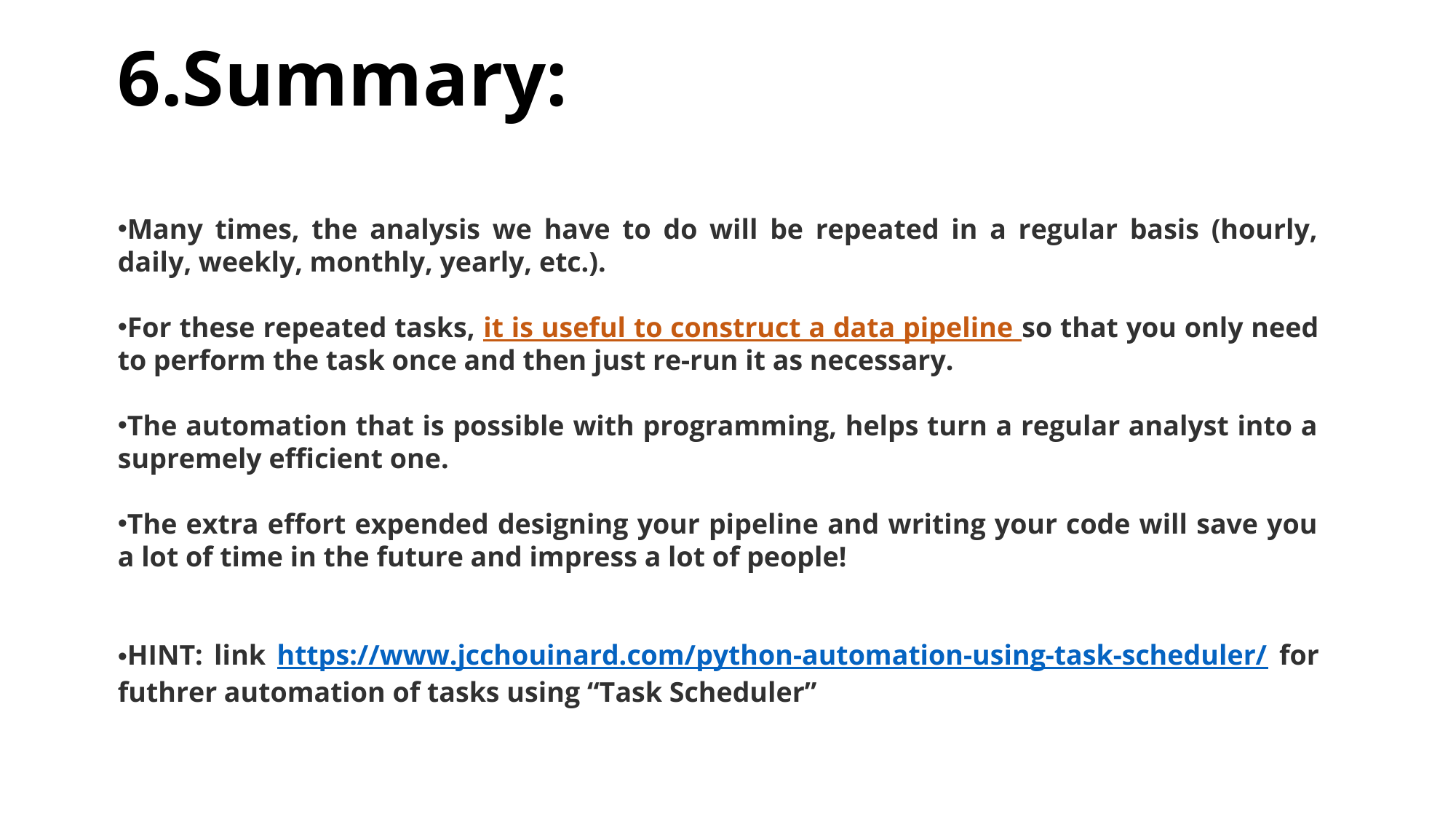

6.Summary:

Many times, the analysis we have to do will be repeated in a regular basis (hourly, daily, weekly, monthly, yearly, etc.).

For these repeated tasks, it is useful to construct a data pipeline so that you only need to perform the task once and then just re-run it as necessary.

The automation that is possible with programming, helps turn a regular analyst into a supremely efficient one.

The extra effort expended designing your pipeline and writing your code will save you a lot of time in the future and impress a lot of people!

HINT: link https://www.jcchouinard.com/python-automation-using-task-scheduler/ for futhrer automation of tasks using “Task Scheduler”